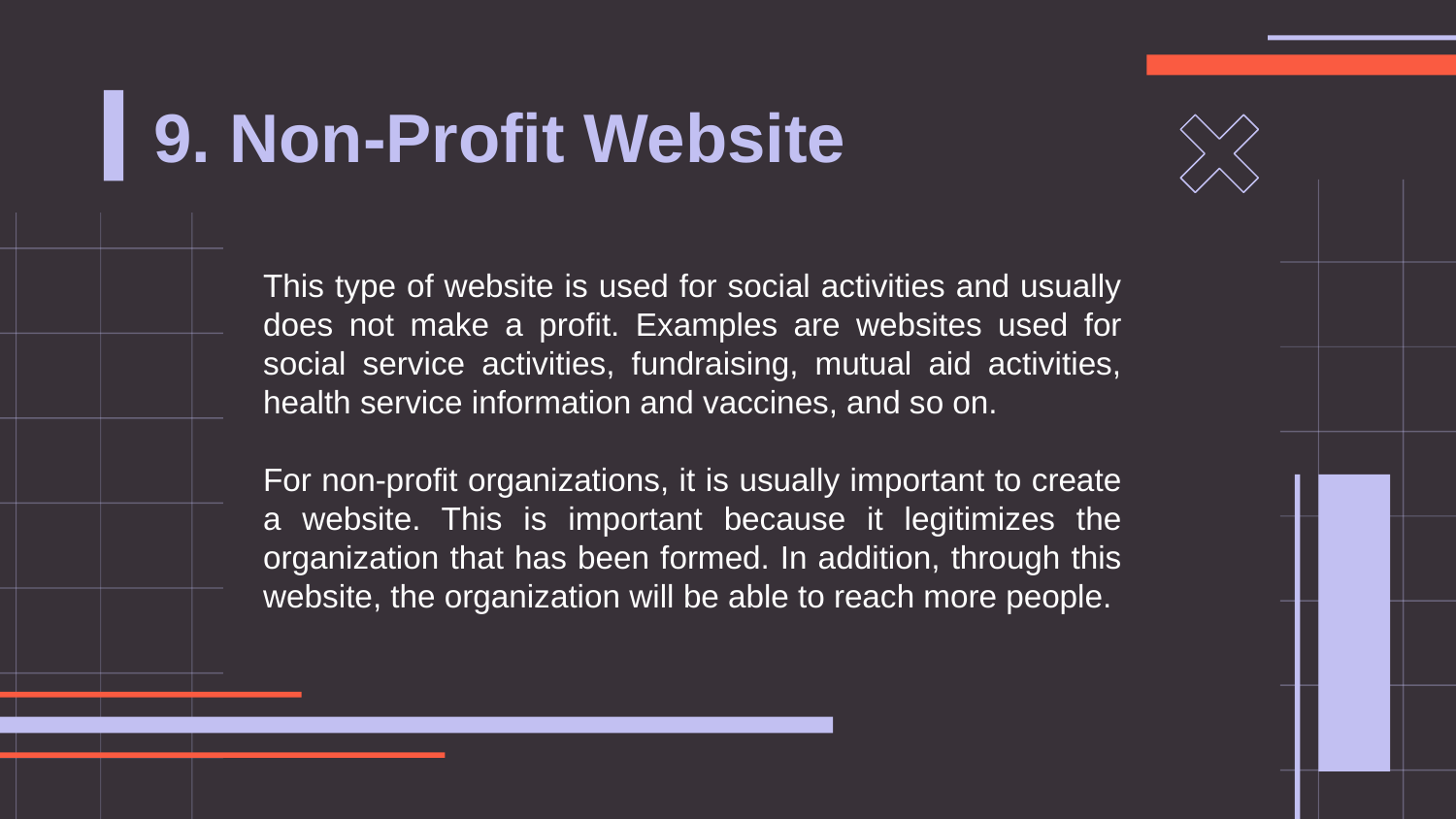

9. Non-Profit Website

This type of website is used for social activities and usually does not make a profit. Examples are websites used for social service activities, fundraising, mutual aid activities, health service information and vaccines, and so on.

For non-profit organizations, it is usually important to create a website. This is important because it legitimizes the organization that has been formed. In addition, through this website, the organization will be able to reach more people.